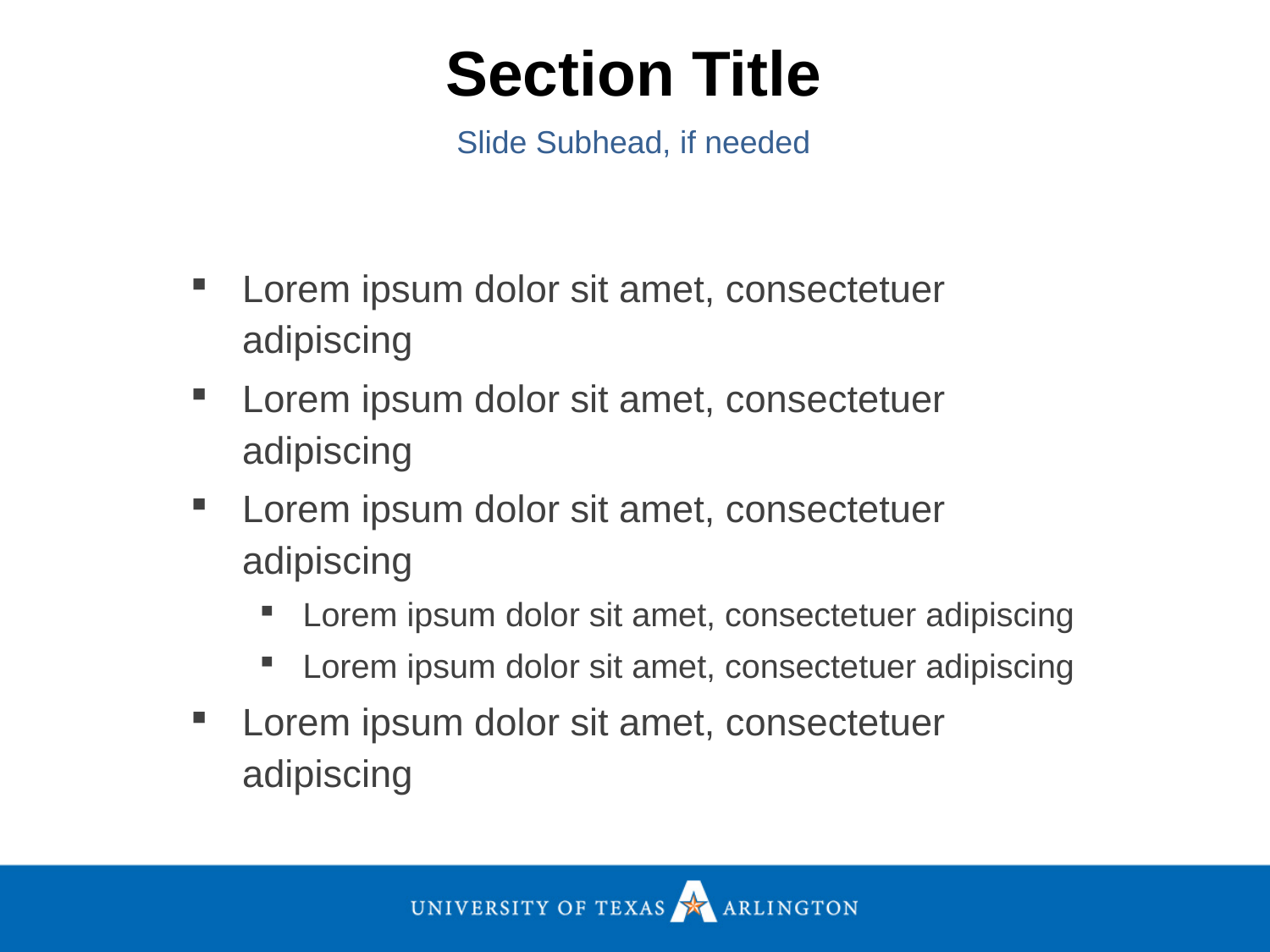

Section Title
Slide Subhead, if needed
Lorem ipsum dolor sit amet, consectetuer adipiscing
Lorem ipsum dolor sit amet, consectetuer adipiscing
Lorem ipsum dolor sit amet, consectetuer adipiscing
Lorem ipsum dolor sit amet, consectetuer adipiscing
Lorem ipsum dolor sit amet, consectetuer adipiscing
Lorem ipsum dolor sit amet, consectetuer adipiscing